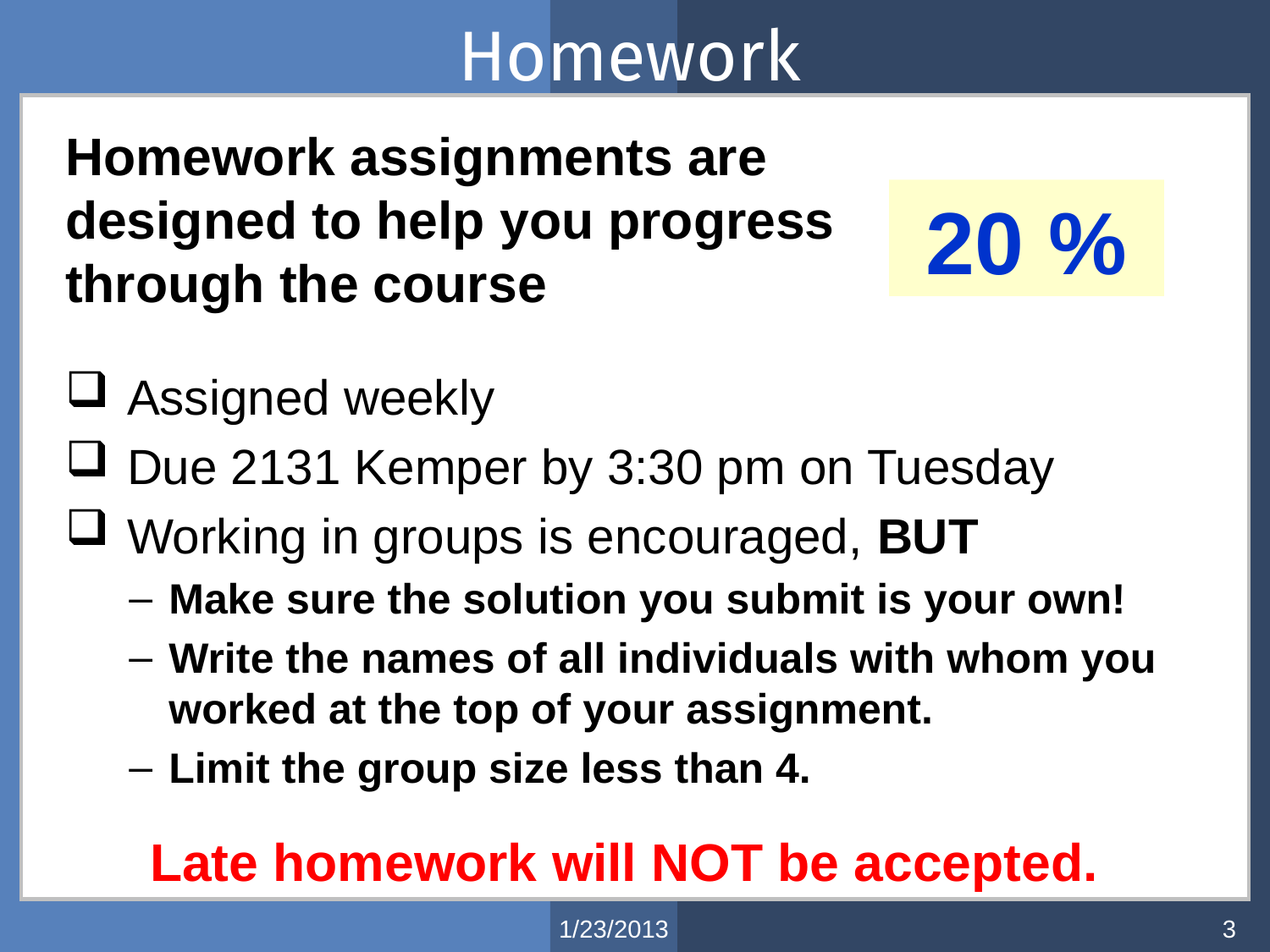

# Homework
Homework assignments are designed to help you progress through the course
20 %
 Assigned weekly
 Due 2131 Kemper by 3:30 pm on Tuesday
 Working in groups is encouraged, BUT
Make sure the solution you submit is your own!
Write the names of all individuals with whom you worked at the top of your assignment.
Limit the group size less than 4.
Late homework will NOT be accepted.
1/23/2013
3